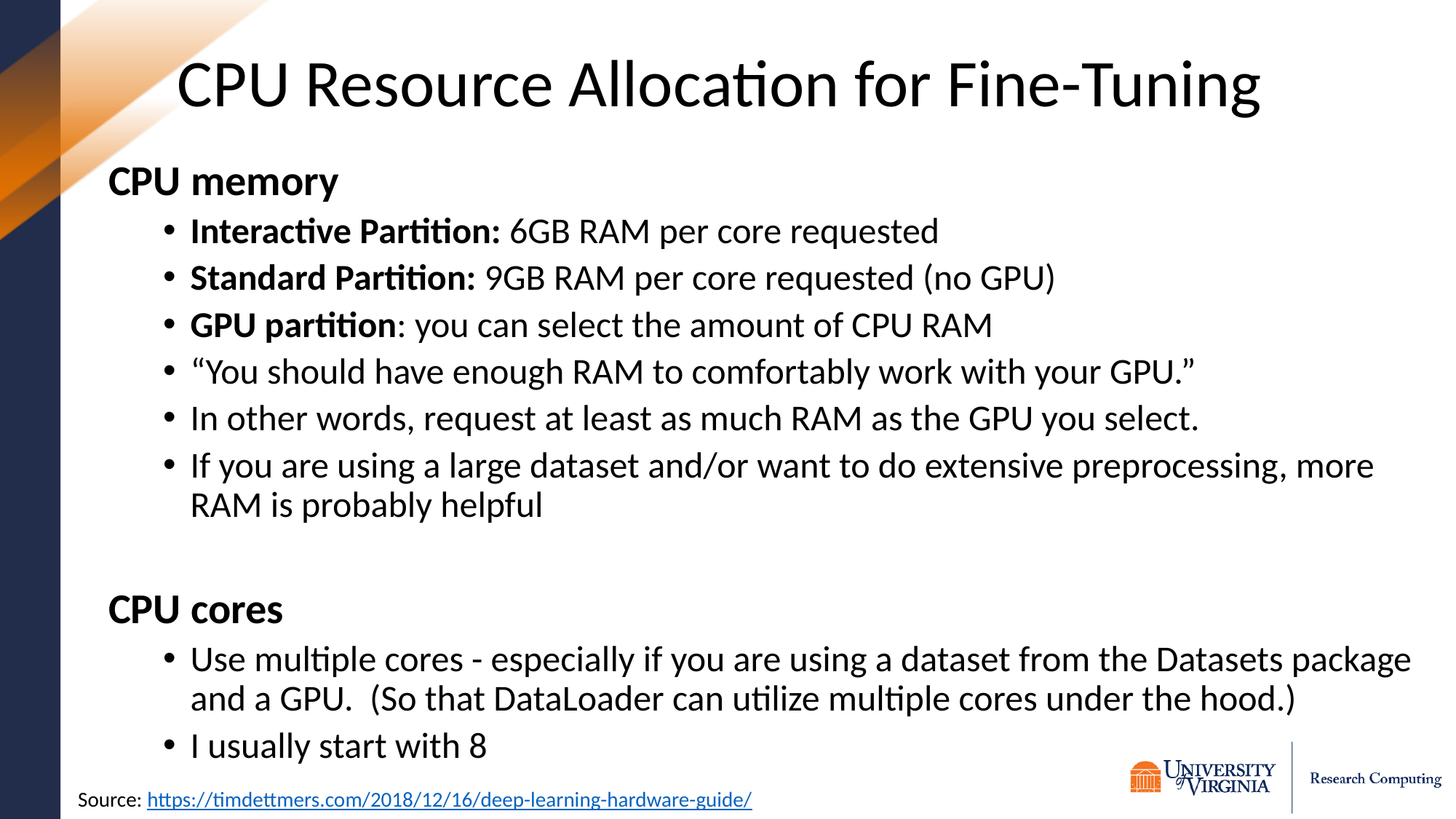

# CPU Resource Allocation for Fine-Tuning
CPU memory
Interactive Partition: 6GB RAM per core requested
Standard Partition: 9GB RAM per core requested (no GPU)
GPU partition: you can select the amount of CPU RAM
“You should have enough RAM to comfortably work with your GPU.”
In other words, request at least as much RAM as the GPU you select.
If you are using a large dataset and/or want to do extensive preprocessing, more RAM is probably helpful

CPU cores
Use multiple cores - especially if you are using a dataset from the Datasets package and a GPU.  (So that DataLoader can utilize multiple cores under the hood.)
I usually start with 8

Source: https://timdettmers.com/2018/12/16/deep-learning-hardware-guide/